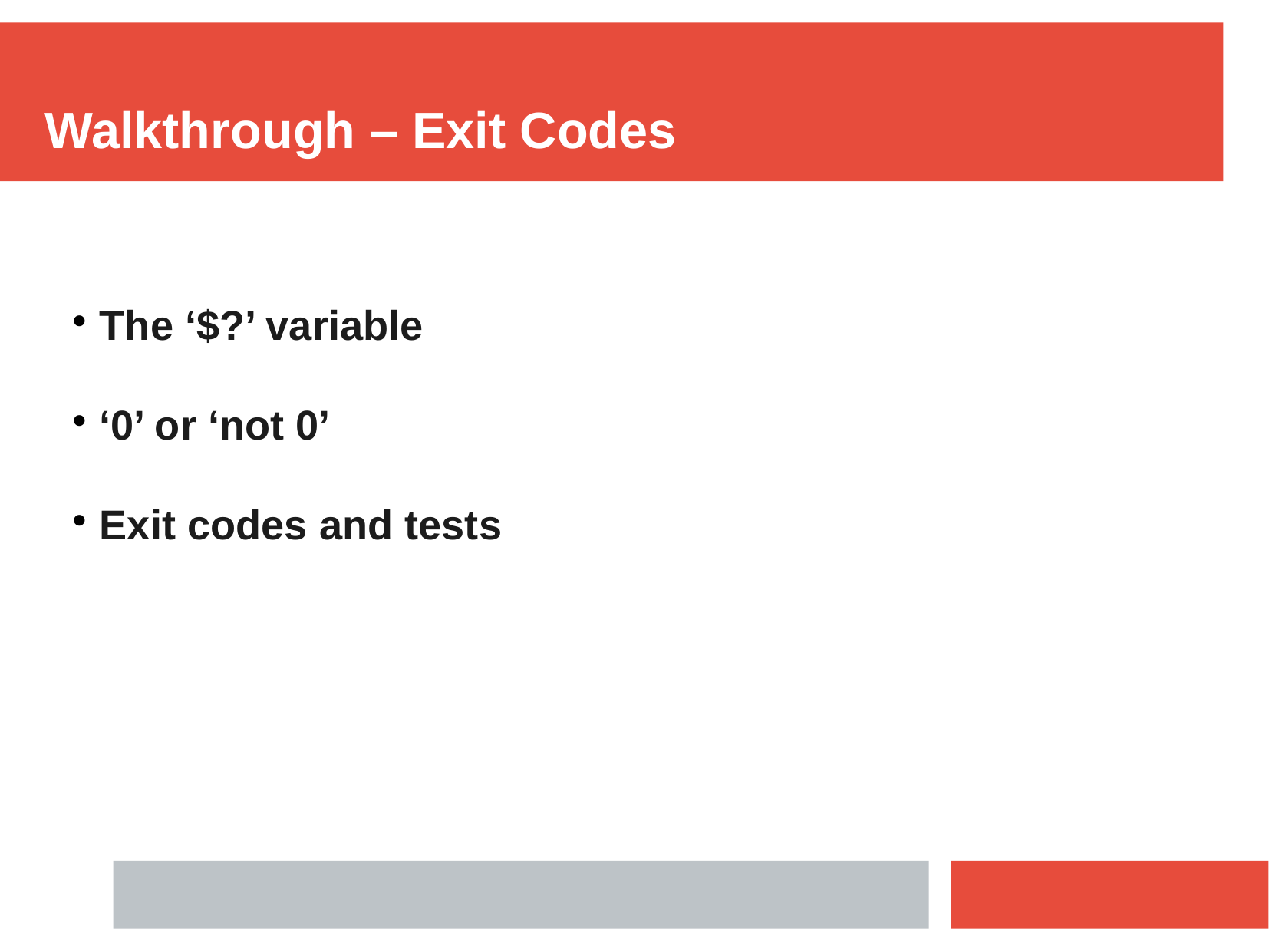

Walkthrough – Exit Codes

The ‘$?’ variable

‘0’ or ‘not 0’

Exit codes and tests